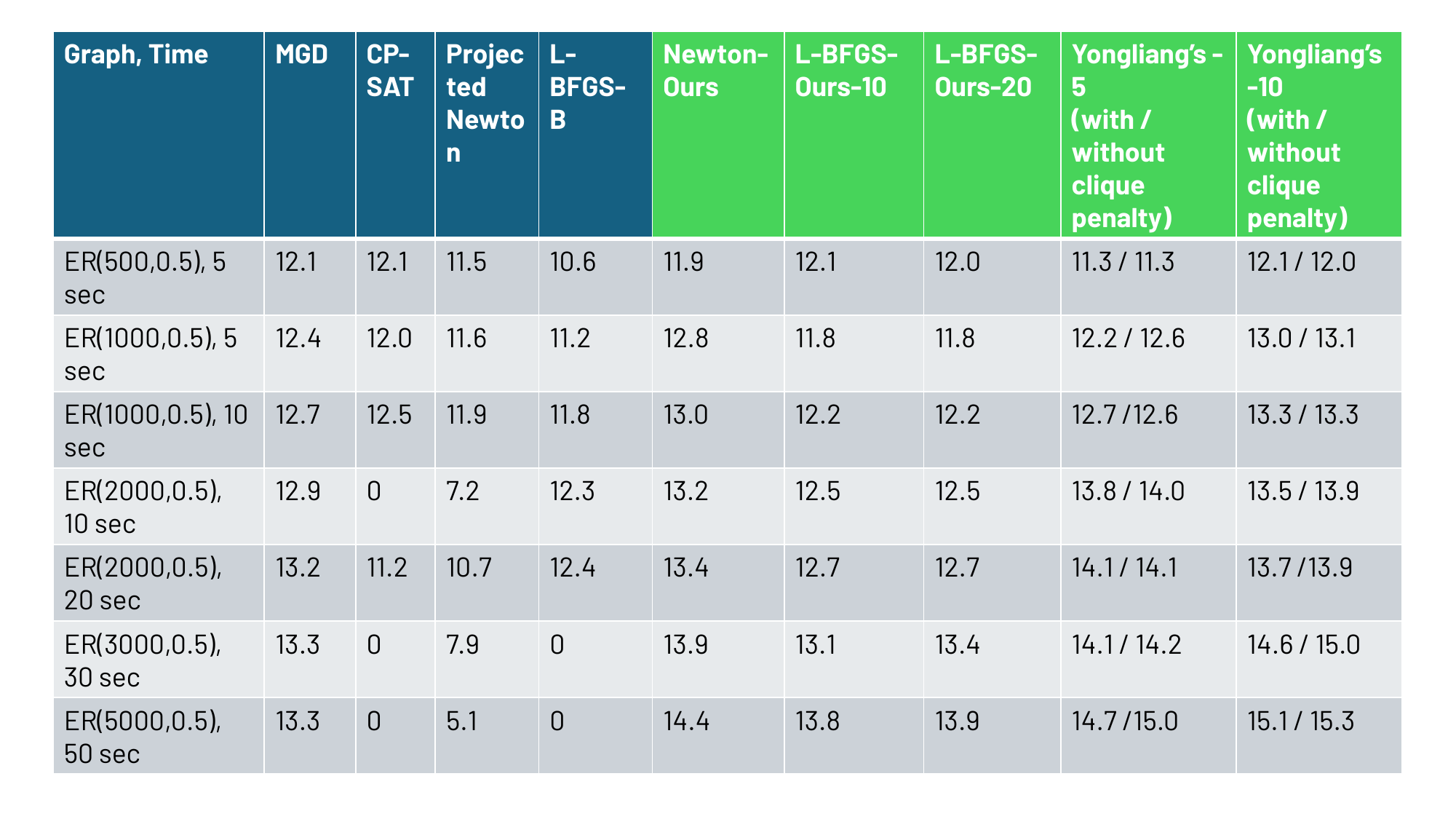

| Graph, Time | MGD | CP-SAT | Projected Newton | L-BFGS-B | Newton-Ours | L-BFGS-Ours-10 | L-BFGS-Ours-20 | Yongliang’s -5 (with / without clique penalty) | Yongliang’s -10 (with / without clique penalty) |
| --- | --- | --- | --- | --- | --- | --- | --- | --- | --- |
| ER(500,0.5), 5 sec | 12.1 | 12.1 | 11.5 | 10.6 | 11.9 | 12.1 | 12.0 | 11.3 / 11.3 | 12.1 / 12.0 |
| ER(1000,0.5), 5 sec | 12.4 | 12.0 | 11.6 | 11.2 | 12.8 | 11.8 | 11.8 | 12.2 / 12.6 | 13.0 / 13.1 |
| ER(1000,0.5), 10 sec | 12.7 | 12.5 | 11.9 | 11.8 | 13.0 | 12.2 | 12.2 | 12.7 /12.6 | 13.3 / 13.3 |
| ER(2000,0.5), 10 sec | 12.9 | 0 | 7.2 | 12.3 | 13.2 | 12.5 | 12.5 | 13.8 / 14.0 | 13.5 / 13.9 |
| ER(2000,0.5), 20 sec | 13.2 | 11.2 | 10.7 | 12.4 | 13.4 | 12.7 | 12.7 | 14.1 / 14.1 | 13.7 /13.9 |
| ER(3000,0.5), 30 sec | 13.3 | 0 | 7.9 | 0 | 13.9 | 13.1 | 13.4 | 14.1 / 14.2 | 14.6 / 15.0 |
| ER(5000,0.5), 50 sec | 13.3 | 0 | 5.1 | 0 | 14.4 | 13.8 | 13.9 | 14.7 /15.0 | 15.1 / 15.3 |